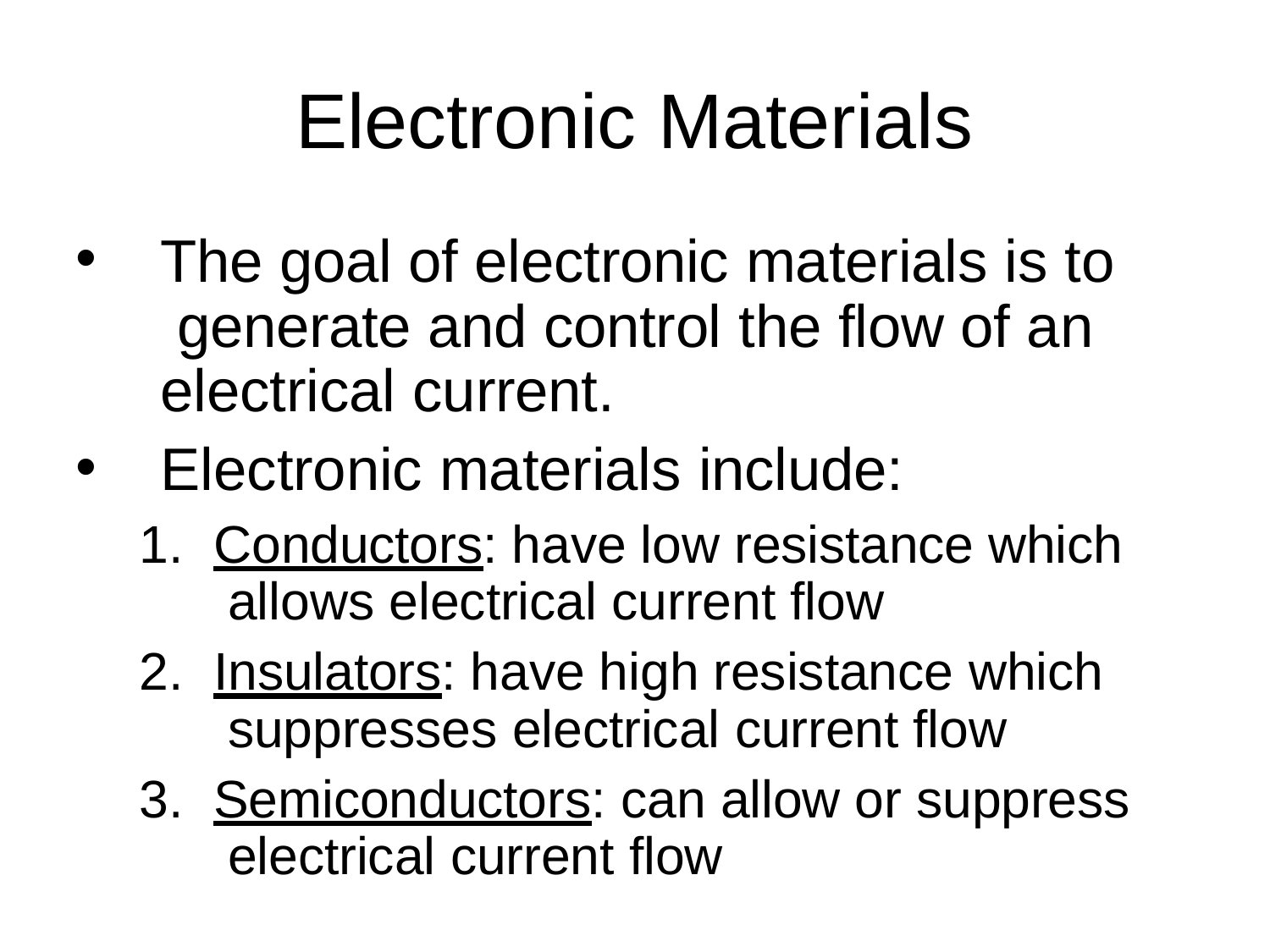

# Electronic Materials
•
The goal of electronic materials is to  generate and control the flow of an  electrical current.
Electronic materials include:
Conductors: have low resistance which  allows electrical current flow
Insulators: have high resistance which  suppresses electrical current flow
Semiconductors: can allow or suppress  electrical current flow
•